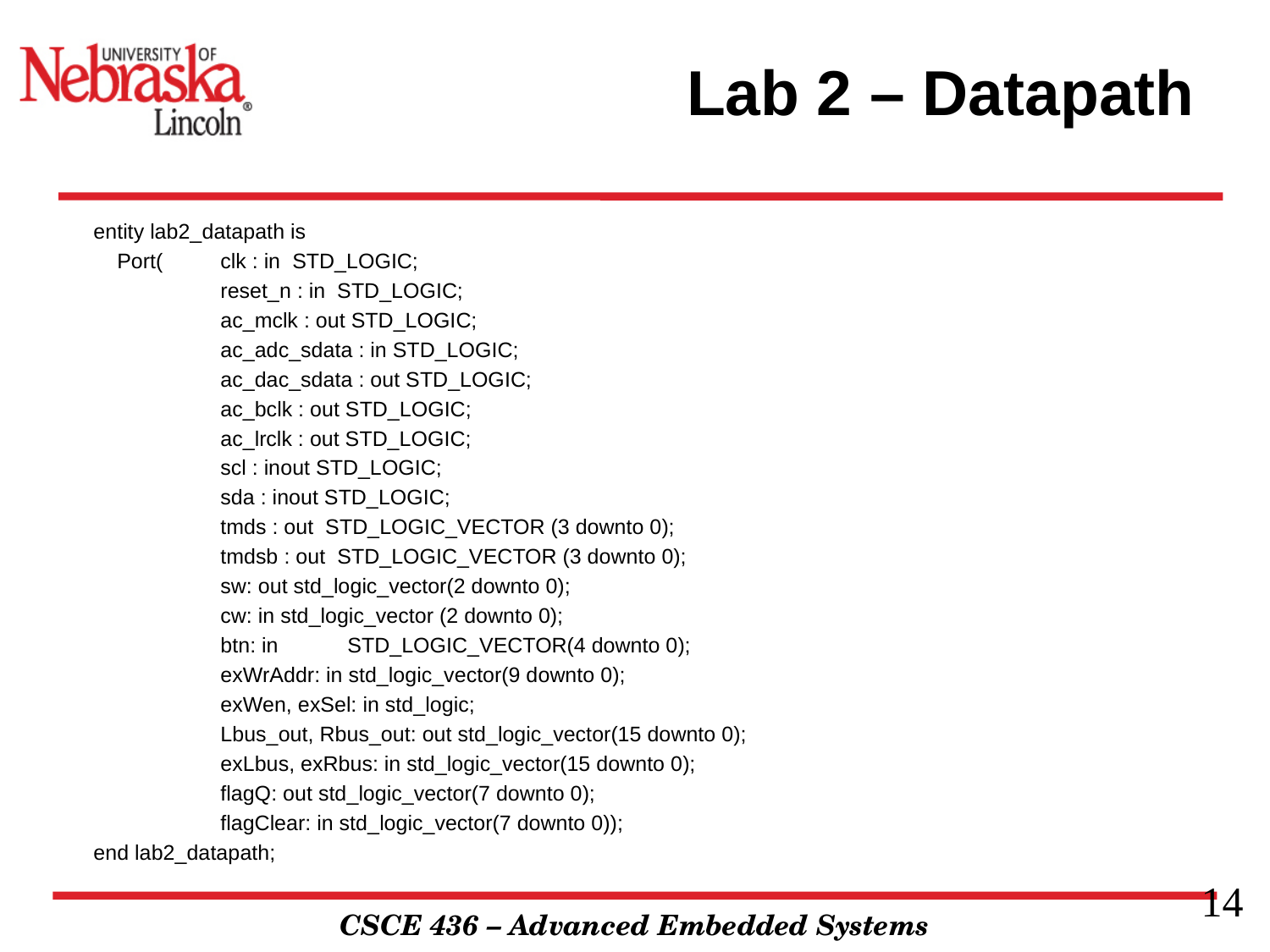

# Lab 2 – Datapath
entity lab2_datapath is
    Port(	clk : in  STD_LOGIC;
	reset_n : in  STD_LOGIC;
	ac_mclk : out STD_LOGIC;
	ac_adc_sdata : in STD_LOGIC;
	ac_dac_sdata : out STD_LOGIC;
	ac_bclk : out STD_LOGIC;
	ac_lrclk : out STD_LOGIC;
	scl : inout STD_LOGIC;
	sda : inout STD_LOGIC;
	tmds : out  STD_LOGIC_VECTOR (3 downto 0);
	tmdsb : out  STD_LOGIC_VECTOR (3 downto 0);
	sw: out std_logic_vector(2 downto 0);
	cw: in std_logic_vector (2 downto 0);
	btn: in	STD_LOGIC_VECTOR(4 downto 0);
	exWrAddr: in std_logic_vector(9 downto 0);
	exWen, exSel: in std_logic;
	Lbus_out, Rbus_out: out std_logic_vector(15 downto 0);
	exLbus, exRbus: in std_logic_vector(15 downto 0);
	flagQ: out std_logic_vector(7 downto 0);
	flagClear: in std_logic_vector(7 downto 0));
end lab2_datapath;
14